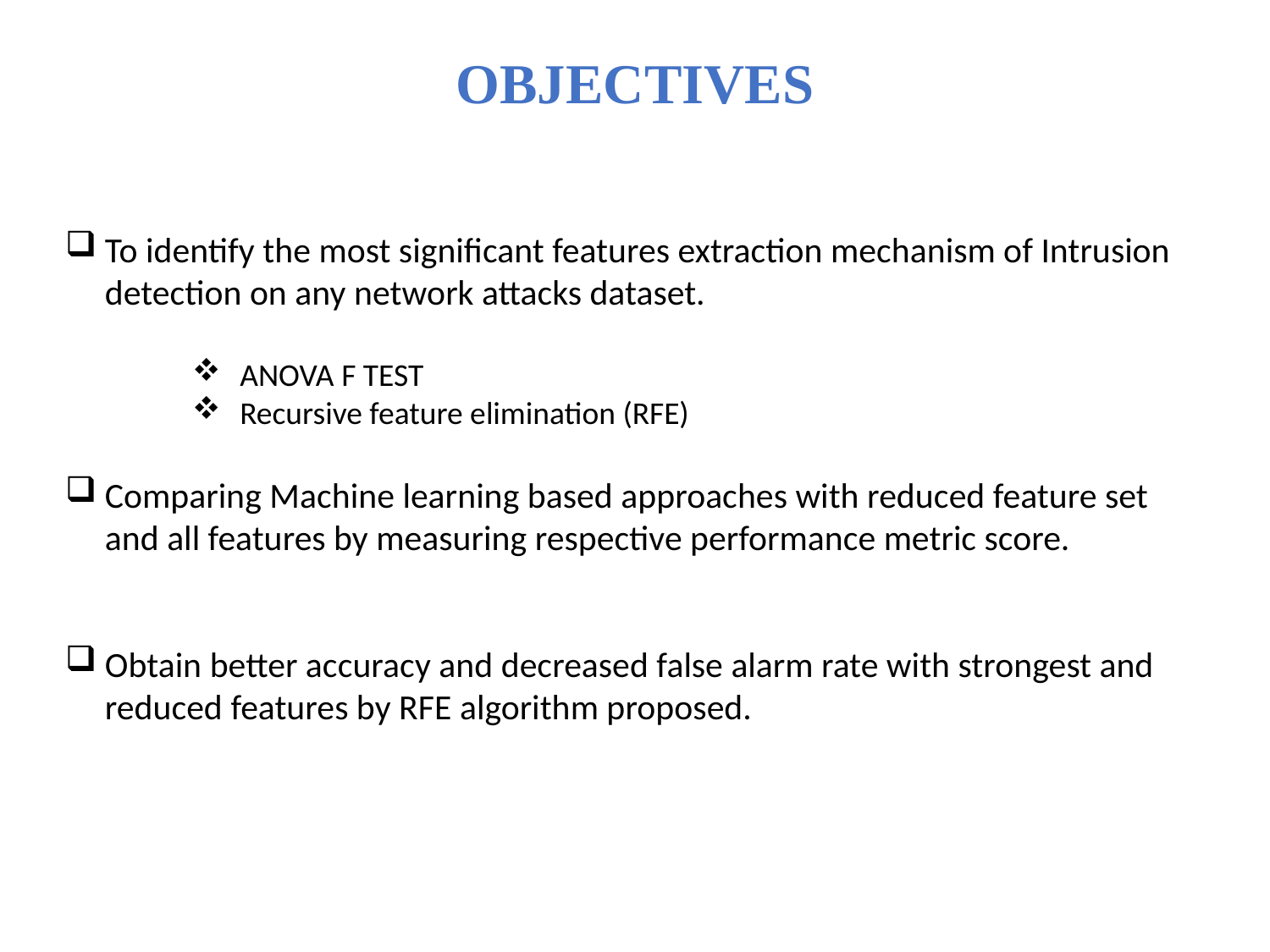

OBJECTIVES

To identify the most significant features extraction mechanism of Intrusion detection on any network attacks dataset.

ANOVA F TEST
Recursive feature elimination (RFE)

Comparing Machine learning based approaches with reduced feature set and all features by measuring respective performance metric score.

Obtain better accuracy and decreased false alarm rate with strongest and reduced features by RFE algorithm proposed.